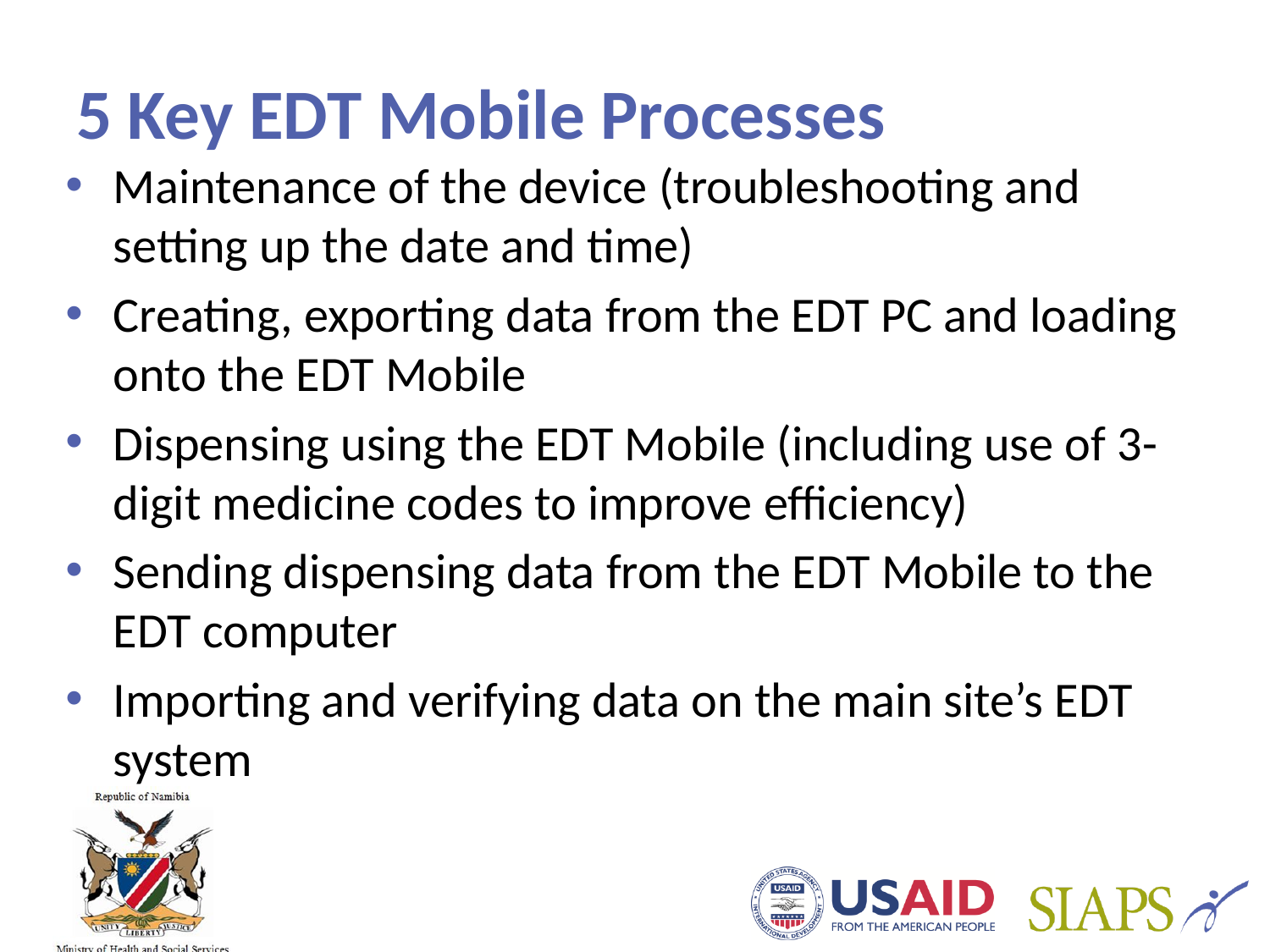

# 5 Key EDT Mobile Processes
Maintenance of the device (troubleshooting and setting up the date and time)
Creating, exporting data from the EDT PC and loading onto the EDT Mobile
Dispensing using the EDT Mobile (including use of 3-digit medicine codes to improve efficiency)
Sending dispensing data from the EDT Mobile to the EDT computer
Importing and verifying data on the main site’s EDT system